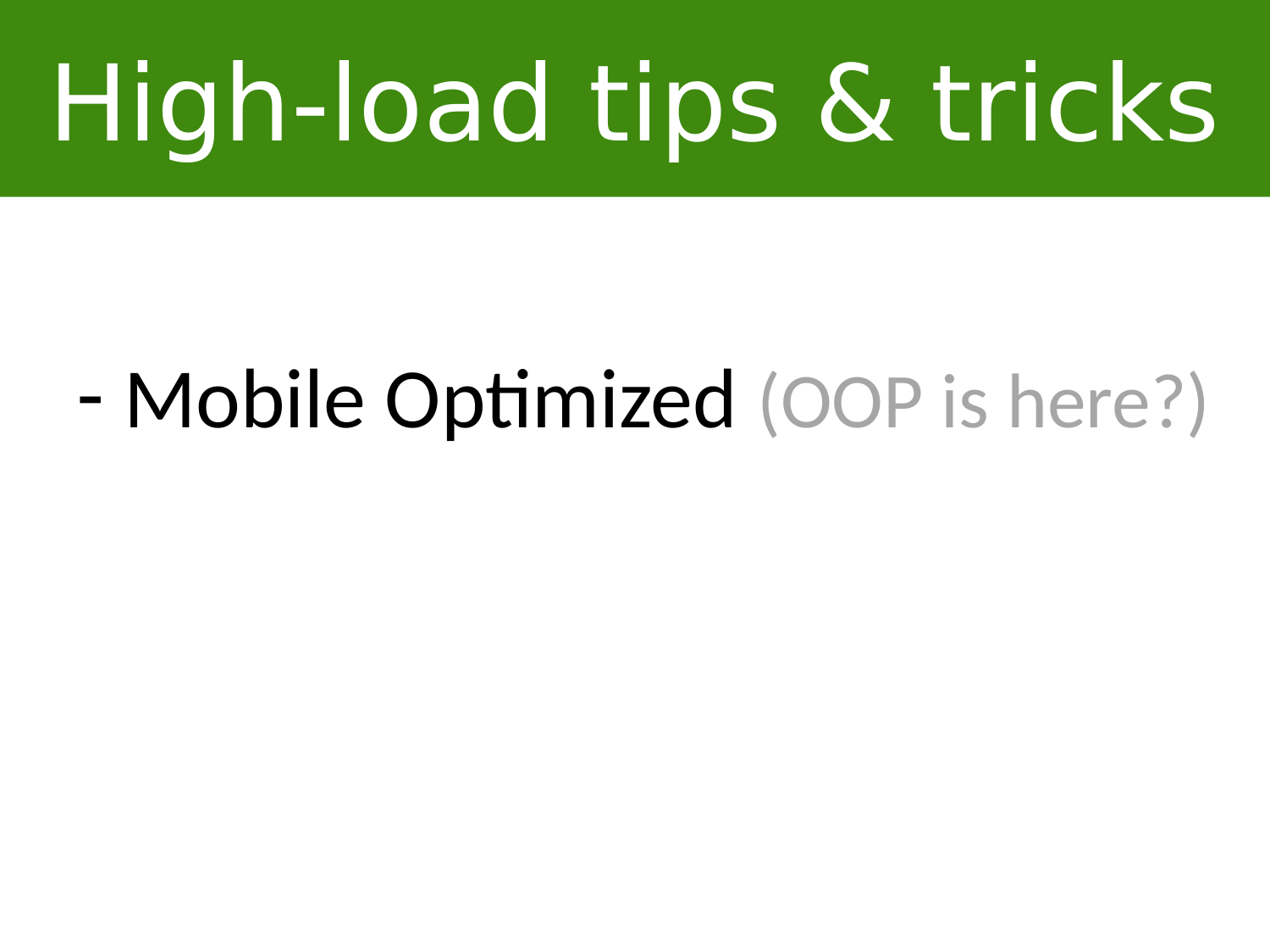

# High-load tips & tricks
Mobile Optimized (OOP is here?)